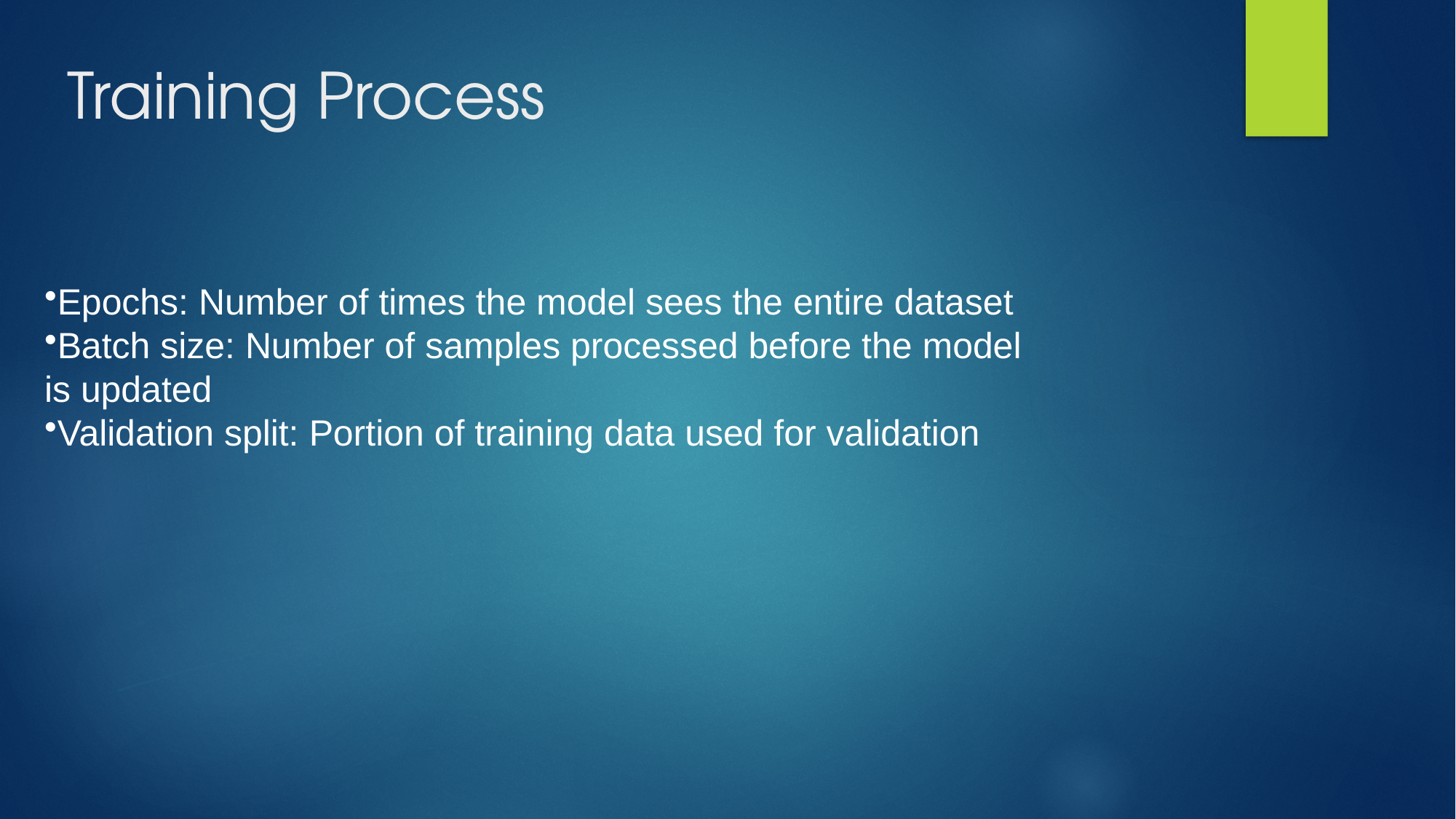

# Training Process

Epochs: Number of times the model sees the entire dataset
Batch size: Number of samples processed before the model is updated
Validation split: Portion of training data used for validation